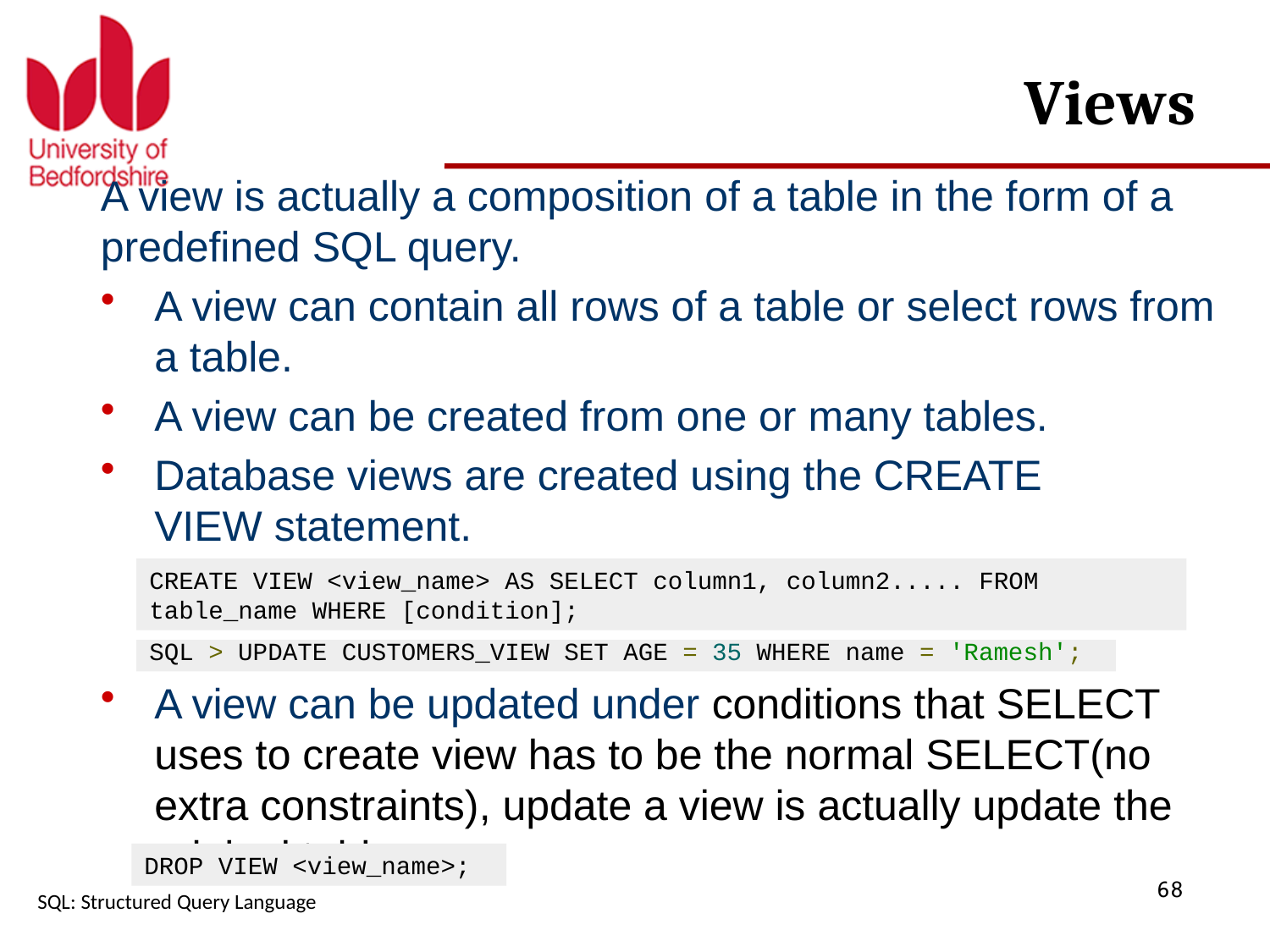

# Views
A view is actually a composition of a table in the form of a predefined SQL query.
A view can contain all rows of a table or select rows from a table.
A view can be created from one or many tables.
Database views are created using the CREATE VIEW statement.

A view can be updated under conditions that SELECT uses to create view has to be the normal SELECT(no extra constraints), update a view is actually update the original tables.

We can inserting or deleting rows in a view under the same conditions as update view.
A view can be dropped if it is no longer needed using

CREATE VIEW <view_name> AS SELECT column1, column2..... FROM table_name WHERE [condition];
SQL > UPDATE CUSTOMERS_VIEW SET AGE = 35 WHERE name = 'Ramesh';
DROP VIEW <view_name>;
SQL: Structured Query Language